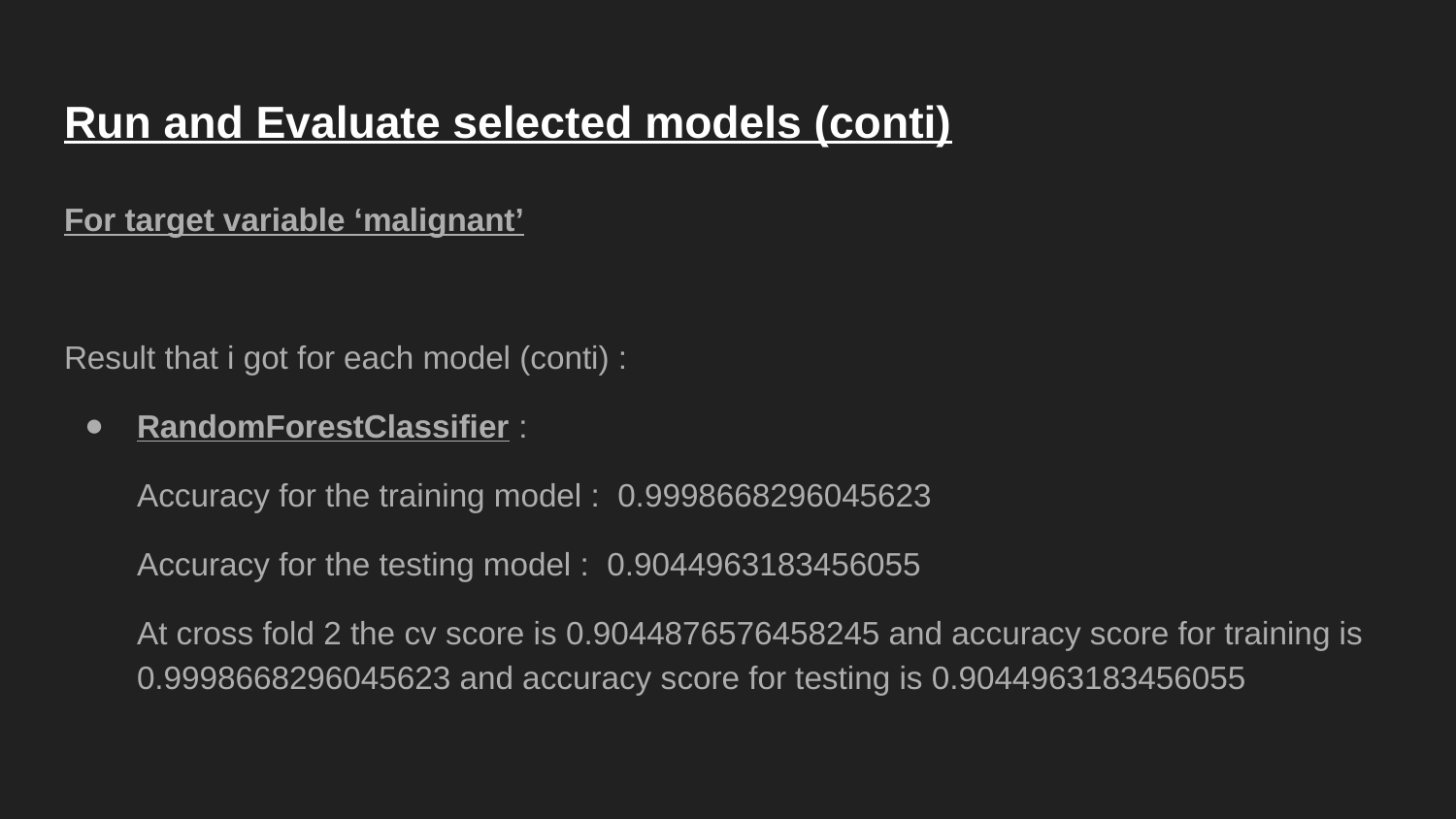

# Run and Evaluate selected models (conti)
For target variable ‘malignant’

Result that i got for each model (conti) :
RandomForestClassifier :
Accuracy for the training model :  0.9998668296045623
Accuracy for the testing model :  0.9044963183456055
At cross fold 2 the cv score is 0.9044876576458245 and accuracy score for training is 0.9998668296045623 and accuracy score for testing is 0.9044963183456055